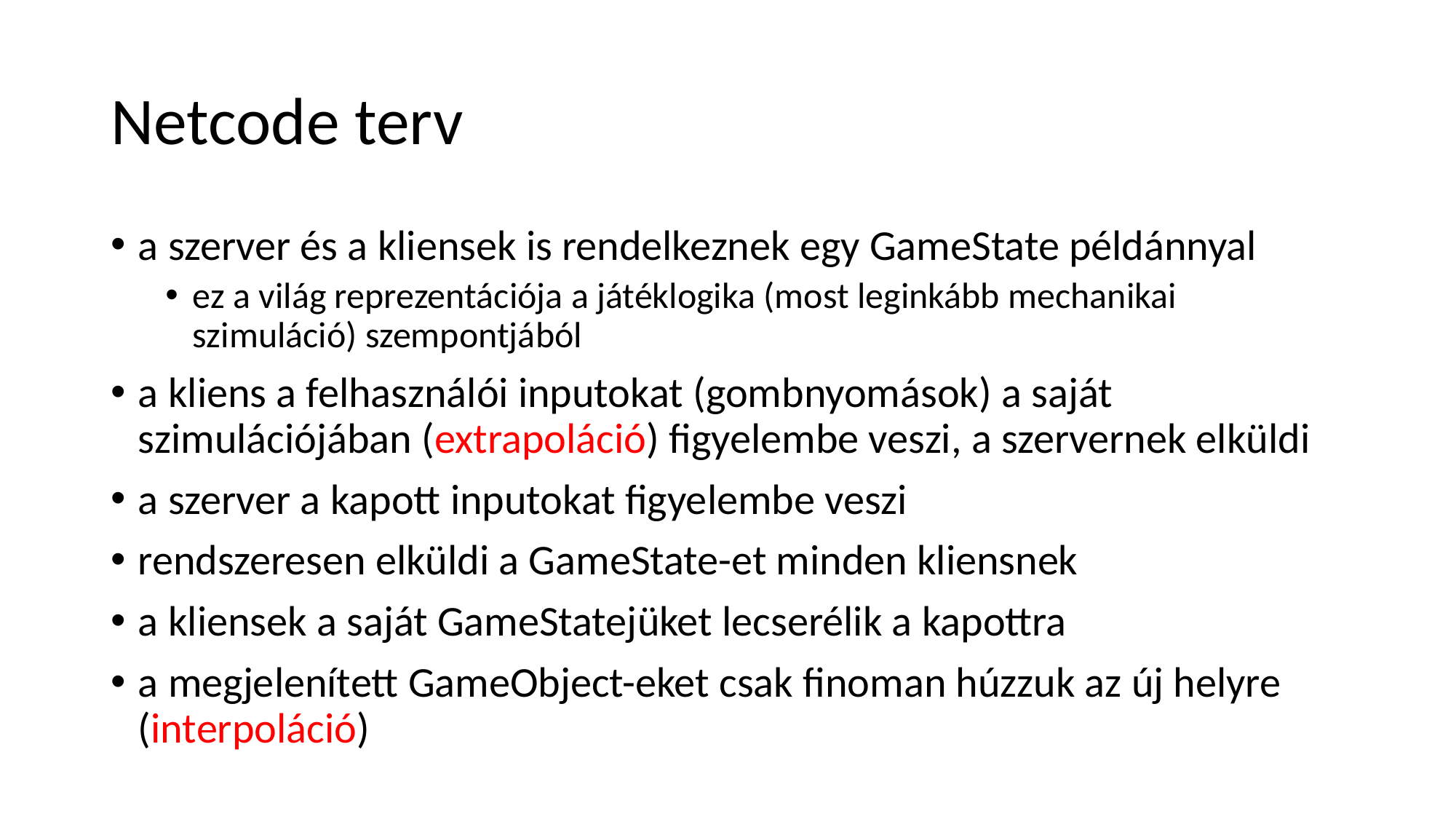

# Netcode terv
a szerver és a kliensek is rendelkeznek egy GameState példánnyal
ez a világ reprezentációja a játéklogika (most leginkább mechanikai szimuláció) szempontjából
a kliens a felhasználói inputokat (gombnyomások) a saját szimulációjában (extrapoláció) figyelembe veszi, a szervernek elküldi
a szerver a kapott inputokat figyelembe veszi
rendszeresen elküldi a GameState-et minden kliensnek
a kliensek a saját GameStatejüket lecserélik a kapottra
a megjelenített GameObject-eket csak finoman húzzuk az új helyre (interpoláció)